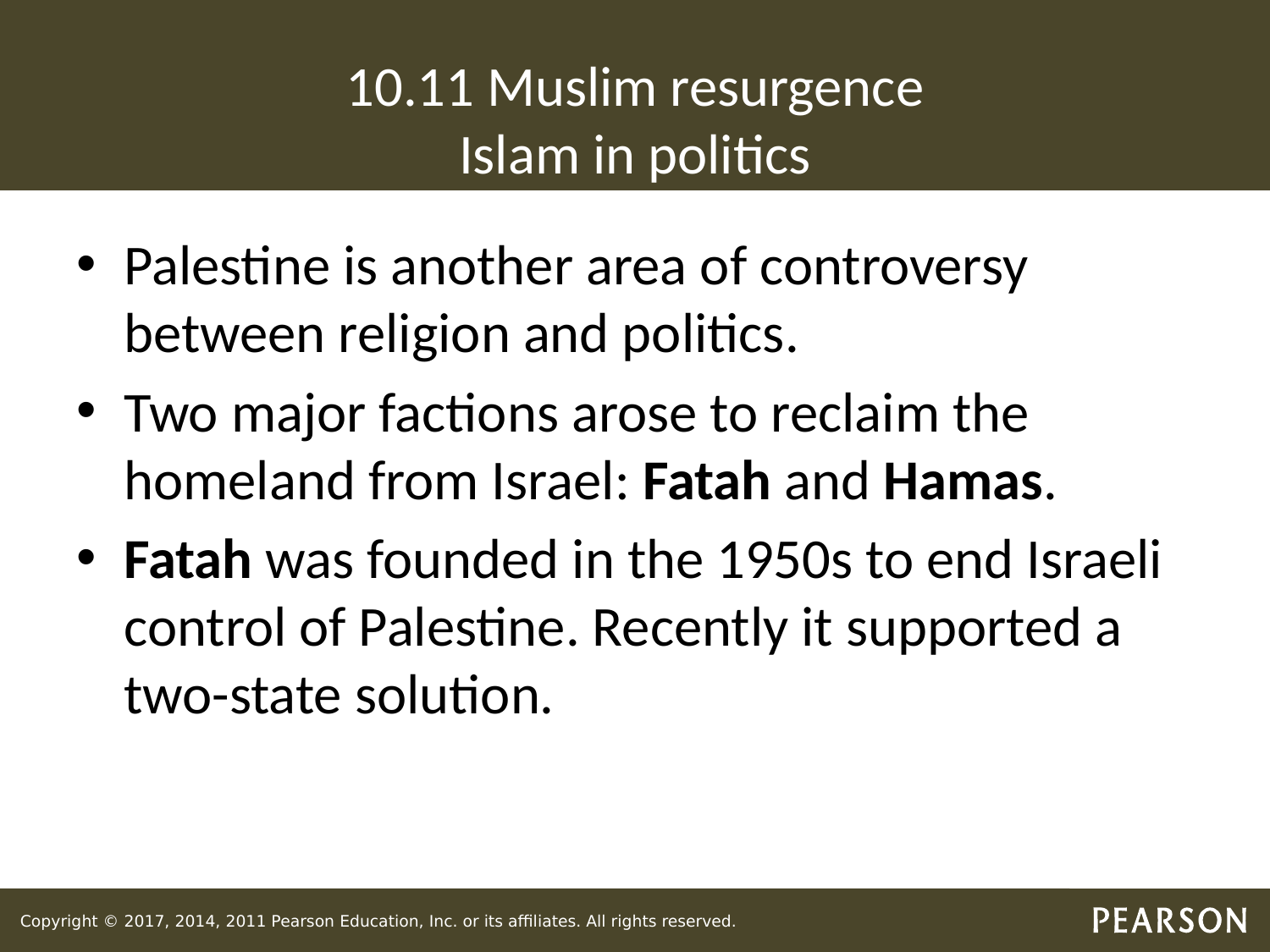

# 10.11 Muslim resurgence Islam in politics
Palestine is another area of controversy between religion and politics.
Two major factions arose to reclaim the homeland from Israel: Fatah and Hamas.
Fatah was founded in the 1950s to end Israeli control of Palestine. Recently it supported a two-state solution.